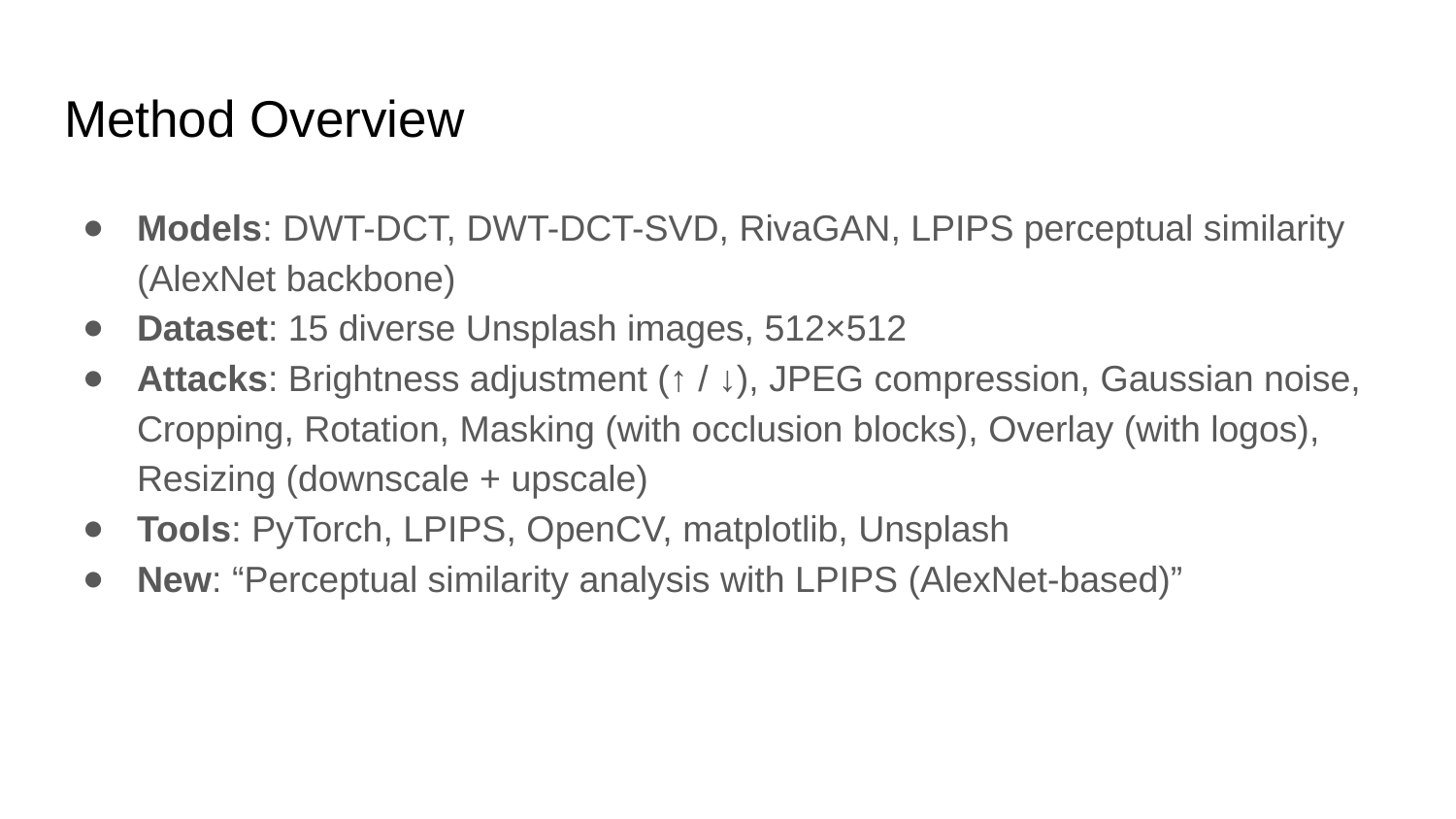

# Method Overview
Models: DWT-DCT, DWT-DCT-SVD, RivaGAN, LPIPS perceptual similarity (AlexNet backbone)
Dataset: 15 diverse Unsplash images, 512×512
Attacks: Brightness adjustment (↑ / ↓), JPEG compression, Gaussian noise, Cropping, Rotation, Masking (with occlusion blocks), Overlay (with logos), Resizing (downscale + upscale)
Tools: PyTorch, LPIPS, OpenCV, matplotlib, Unsplash
New: “Perceptual similarity analysis with LPIPS (AlexNet-based)”